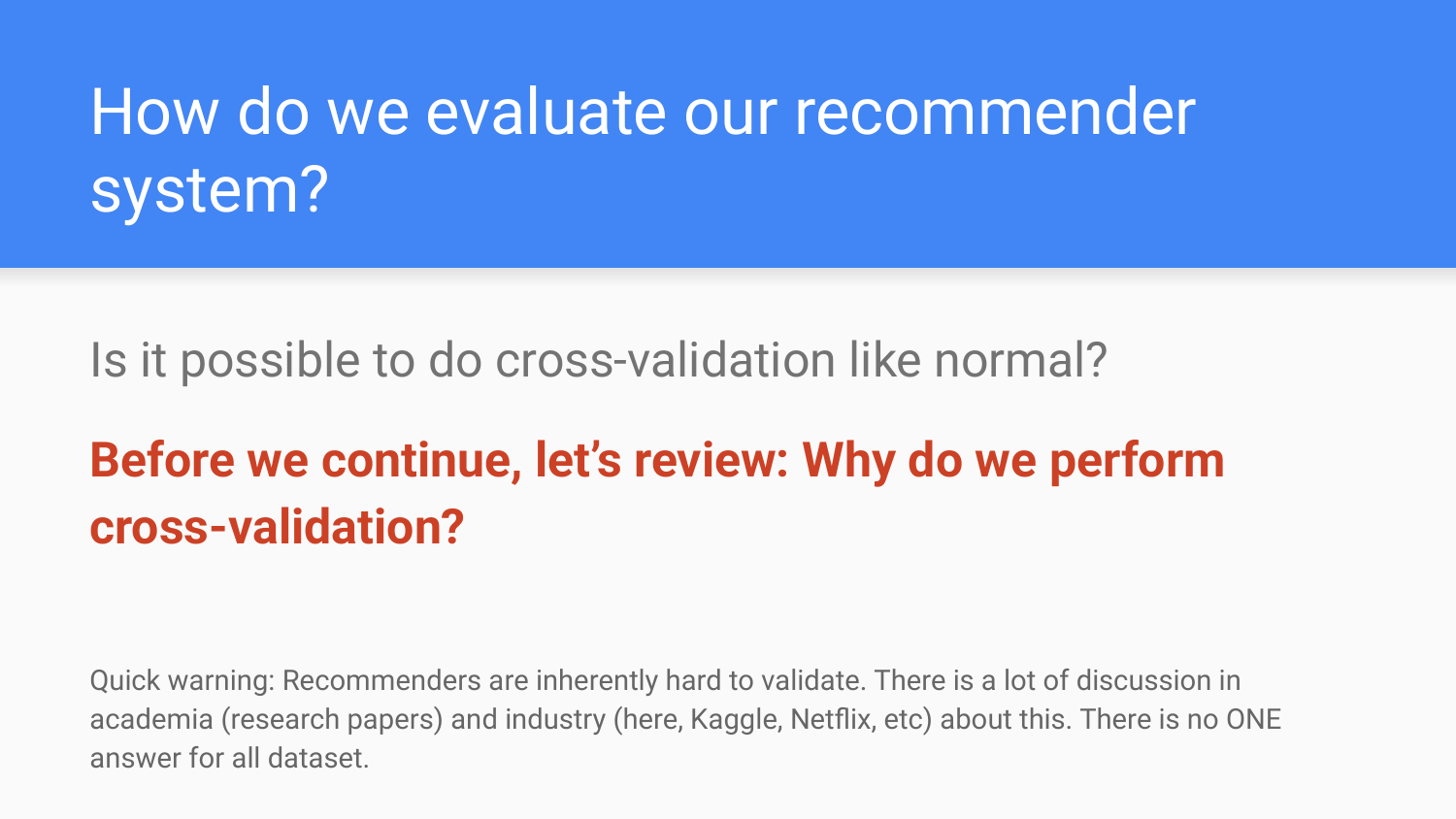

# How do we evaluate our recommender system?
Is it possible to do cross-validation like normal?
Before we continue, let’s review: Why do we perform cross-validation?

Quick warning: Recommenders are inherently hard to validate. There is a lot of discussion in academia (research papers) and industry (here, Kaggle, Netflix, etc) about this. There is no ONE answer for all dataset.